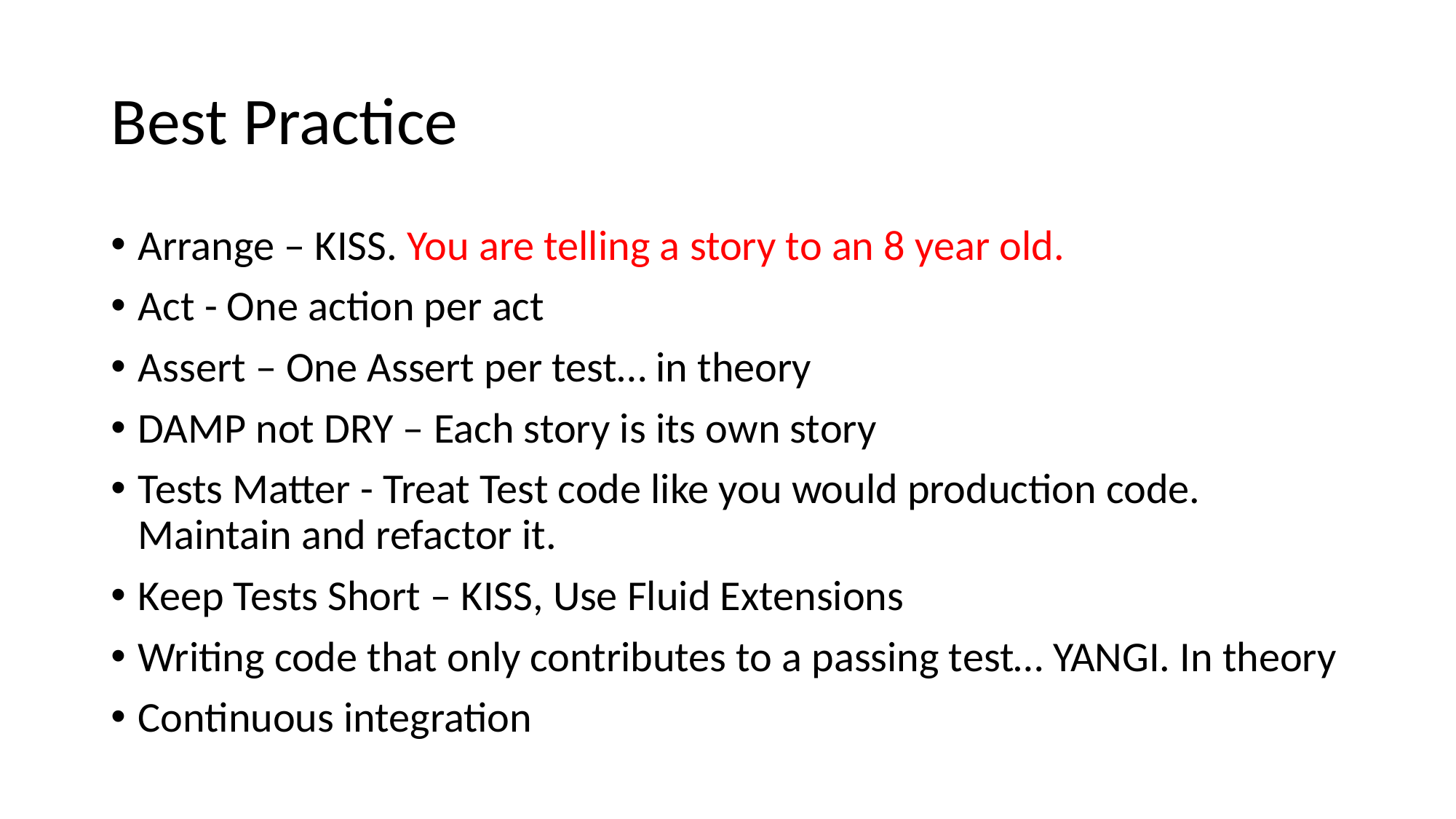

# Best Practice
Arrange – KISS. You are telling a story to an 8 year old.
Act - One action per act
Assert – One Assert per test… in theory
DAMP not DRY – Each story is its own story
Tests Matter - Treat Test code like you would production code. Maintain and refactor it.
Keep Tests Short – KISS, Use Fluid Extensions
Writing code that only contributes to a passing test… YANGI. In theory
Continuous integration